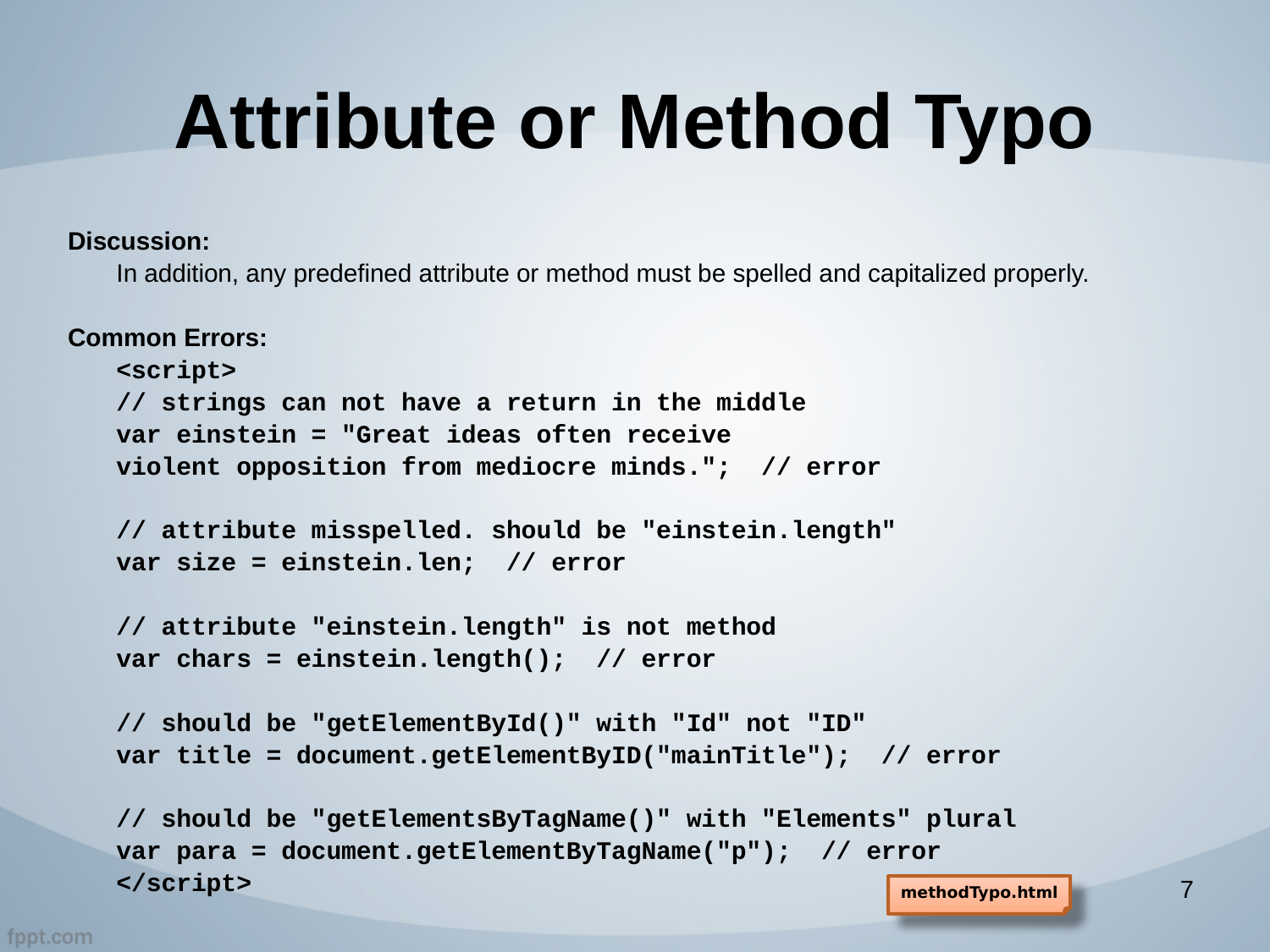

# Attribute or Method Typo
Discussion:
In addition, any predefined attribute or method must be spelled and capitalized properly.

Common Errors:
<script>
// strings can not have a return in the middle
var einstein = "Great ideas often receive
violent opposition from mediocre minds.";  // error

// attribute misspelled. should be "einstein.length"
var size = einstein.len;  // error

// attribute "einstein.length" is not method
var chars = einstein.length();  // error

// should be "getElementById()" with "Id" not "ID"
var title = document.getElementByID("mainTitle");  // error

// should be "getElementsByTagName()" with "Elements" plural
var para = document.getElementByTagName("p");  // error
</script>
7
methodTypo.html